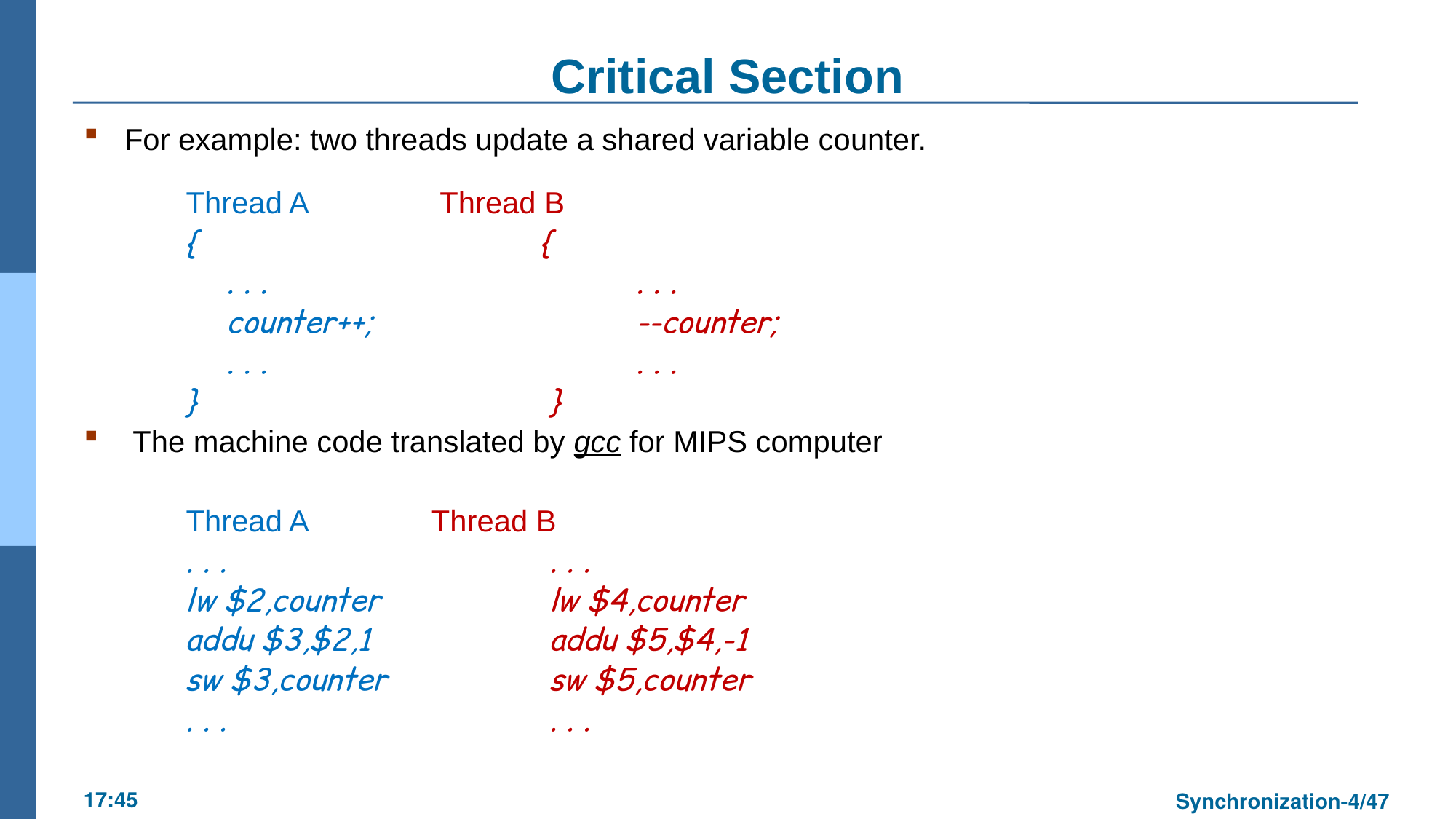

# Critical Section
For example: two threads update a shared variable counter.

Thread A 		 Thread B
{				{
. . .		         	      . . .
counter++; 	         	      --counter;
. . . 			      . . .
} 				 }
 The machine code translated by gcc for MIPS computer

Thread A		Thread B
. . . 			 . . .
lw $2,counter		 lw $4,counter
addu $3,$2,1		 addu $5,$4,-1
sw $3,counter		 sw $5,counter
. . .			 . . .